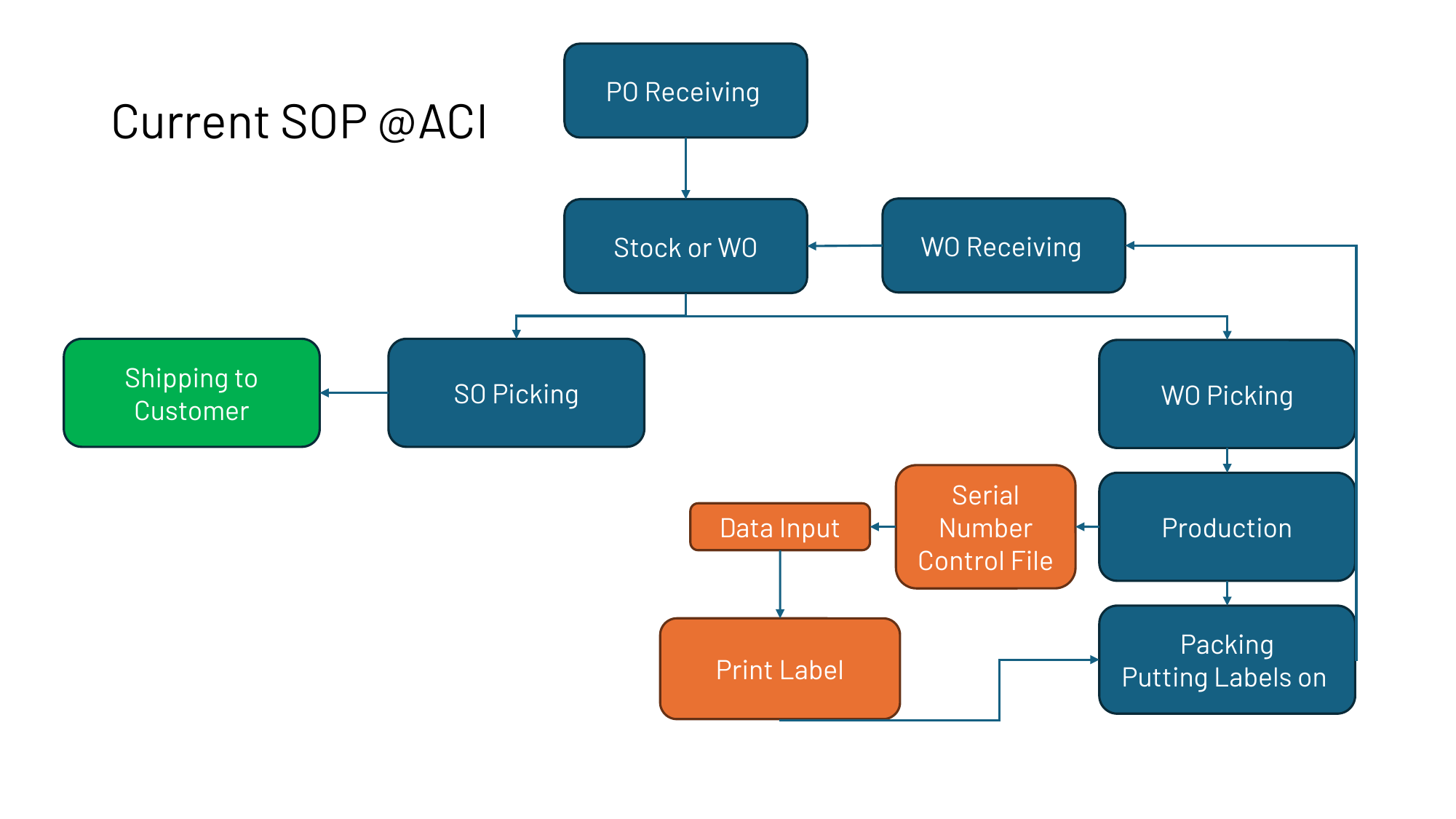

# Current SOP @ACI
PO Receiving
WO Receiving
Stock or WO
Shipping to Customer
SO Picking
WO Picking
Serial Number Control File
Production
Data Input
Packing
Putting Labels on
Print Label